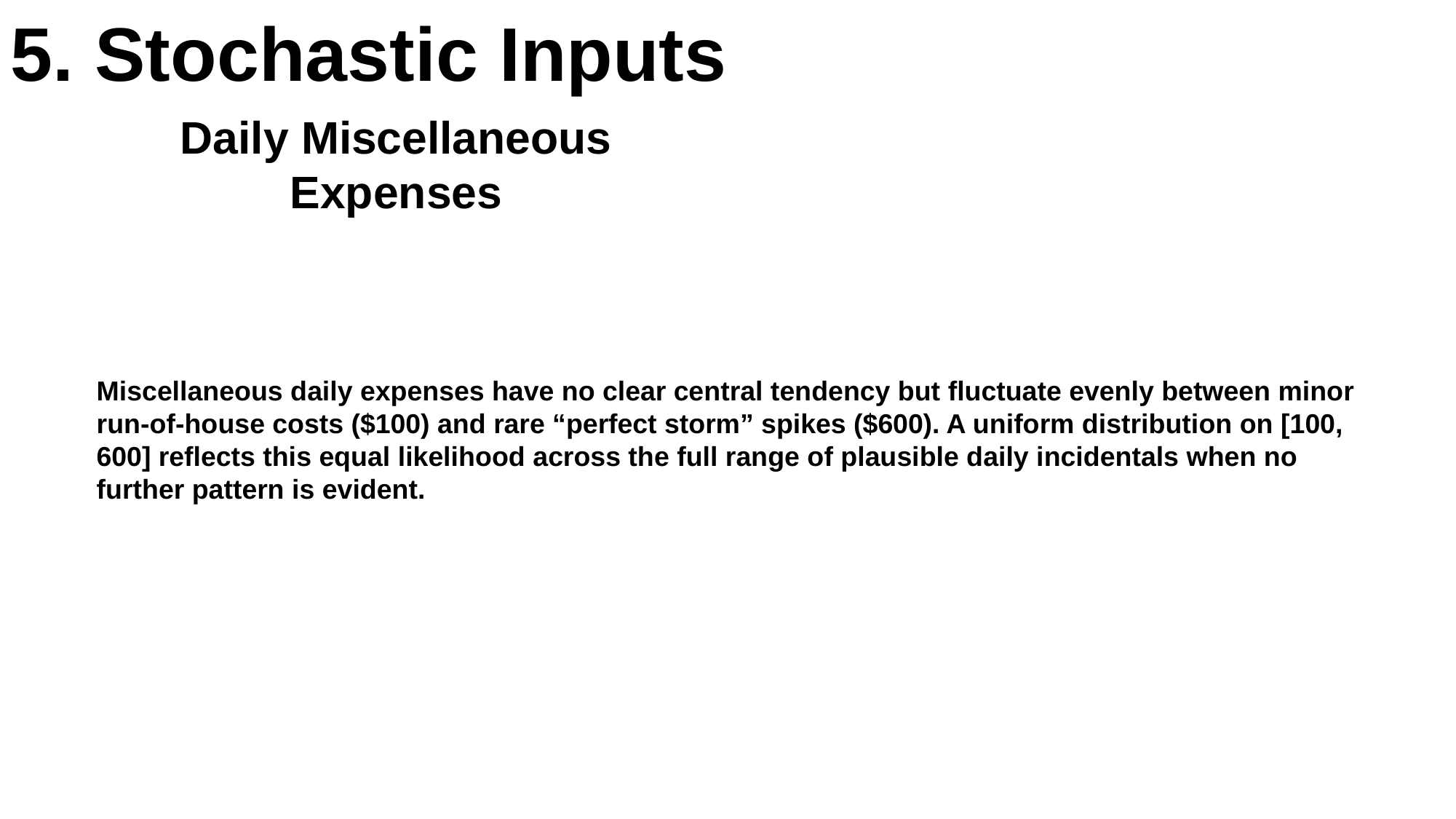

5. Stochastic Inputs
Daily Miscellaneous Expenses
Miscellaneous daily expenses have no clear central tendency but fluctuate evenly between minor run-of-house costs ($100) and rare “perfect storm” spikes ($600). A uniform distribution on [100, 600] reflects this equal likelihood across the full range of plausible daily incidentals when no further pattern is evident.